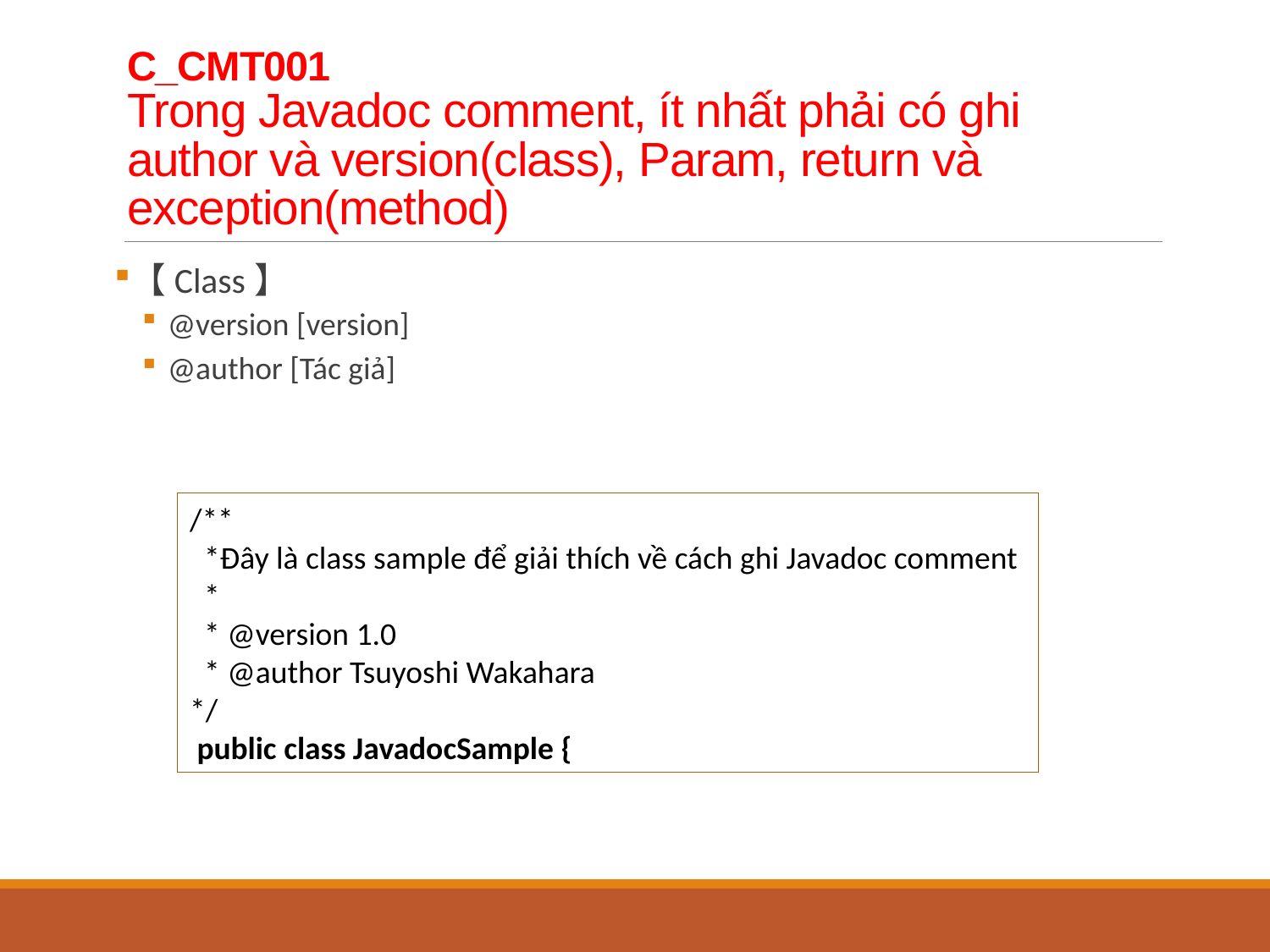

# C_CMT001 Trong Javadoc comment, ít nhất phải có ghi author và version(class), Param, return và exception(method)
【Class】
@version [version]
@author [Tác giả]

/**
  *Đây là class sample để giải thích về cách ghi Javadoc comment
  *
  * @version 1.0
  * @author Tsuyoshi Wakahara
*/
 public class JavadocSample {